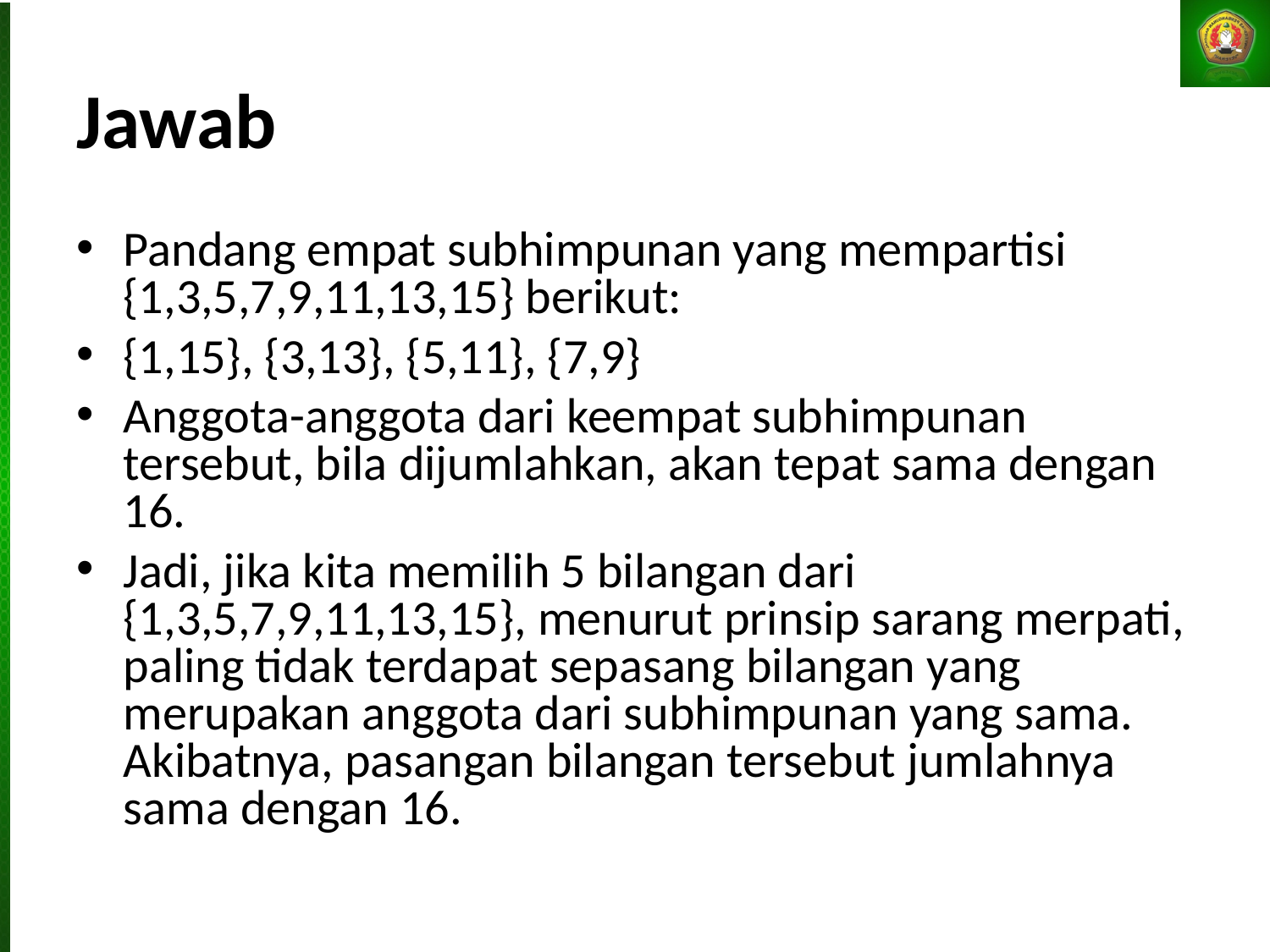

# Jawab
Pandang empat subhimpunan yang mempartisi {1,3,5,7,9,11,13,15} berikut:
{1,15}, {3,13}, {5,11}, {7,9}
Anggota-anggota dari keempat subhimpunan tersebut, bila dijumlahkan, akan tepat sama dengan 16.
Jadi, jika kita memilih 5 bilangan dari {1,3,5,7,9,11,13,15}, menurut prinsip sarang merpati, paling tidak terdapat sepasang bilangan yang merupakan anggota dari subhimpunan yang sama. Akibatnya, pasangan bilangan tersebut jumlahnya sama dengan 16.